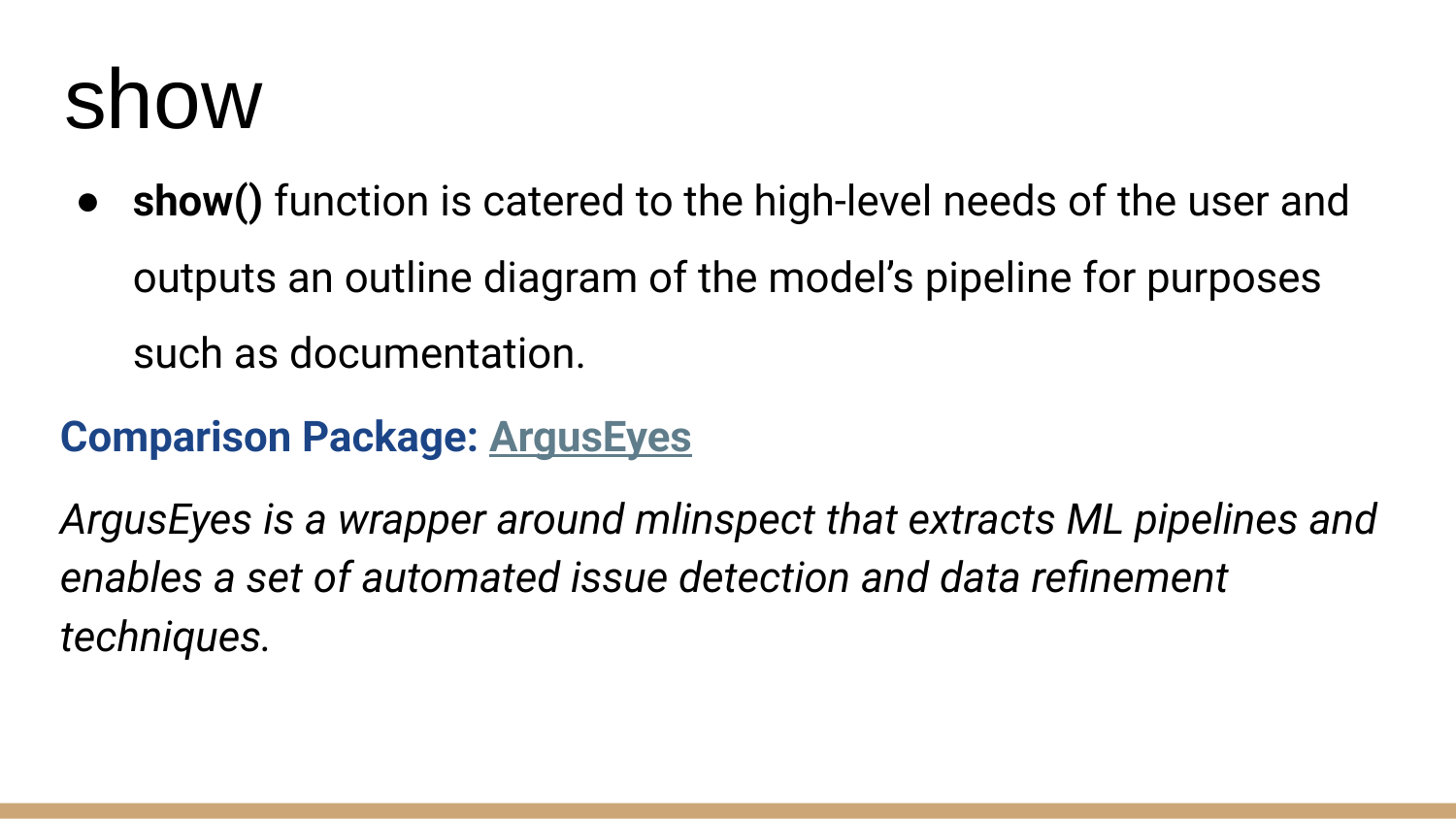

# show
show() function is catered to the high-level needs of the user and outputs an outline diagram of the model’s pipeline for purposes such as documentation.
Comparison Package: ArgusEyes
ArgusEyes is a wrapper around mlinspect that extracts ML pipelines and enables a set of automated issue detection and data refinement techniques.